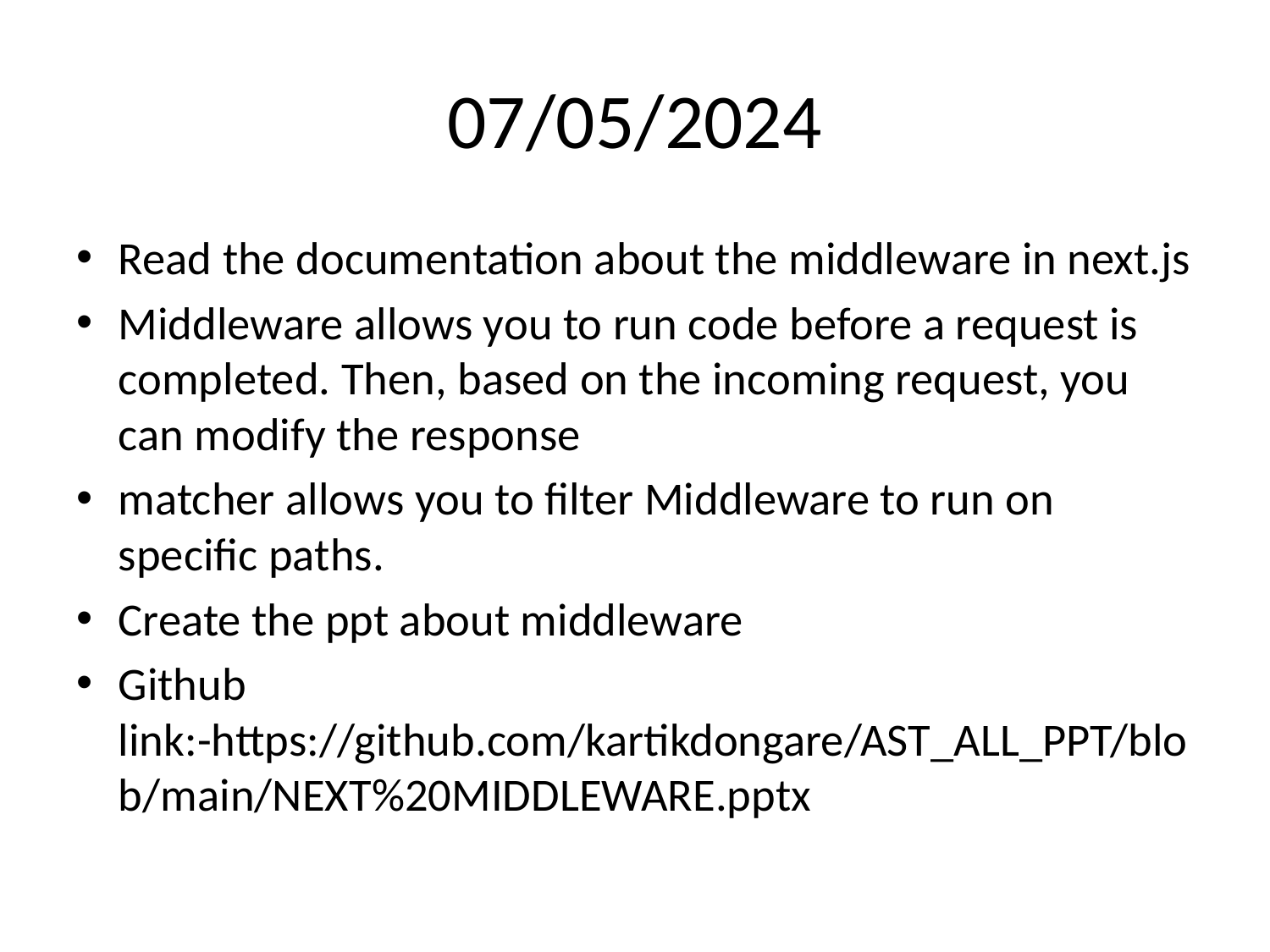

# 07/05/2024
Read the documentation about the middleware in next.js
Middleware allows you to run code before a request is completed. Then, based on the incoming request, you can modify the response
matcher allows you to filter Middleware to run on specific paths.
Create the ppt about middleware
Github link:-https://github.com/kartikdongare/AST_ALL_PPT/blob/main/NEXT%20MIDDLEWARE.pptx